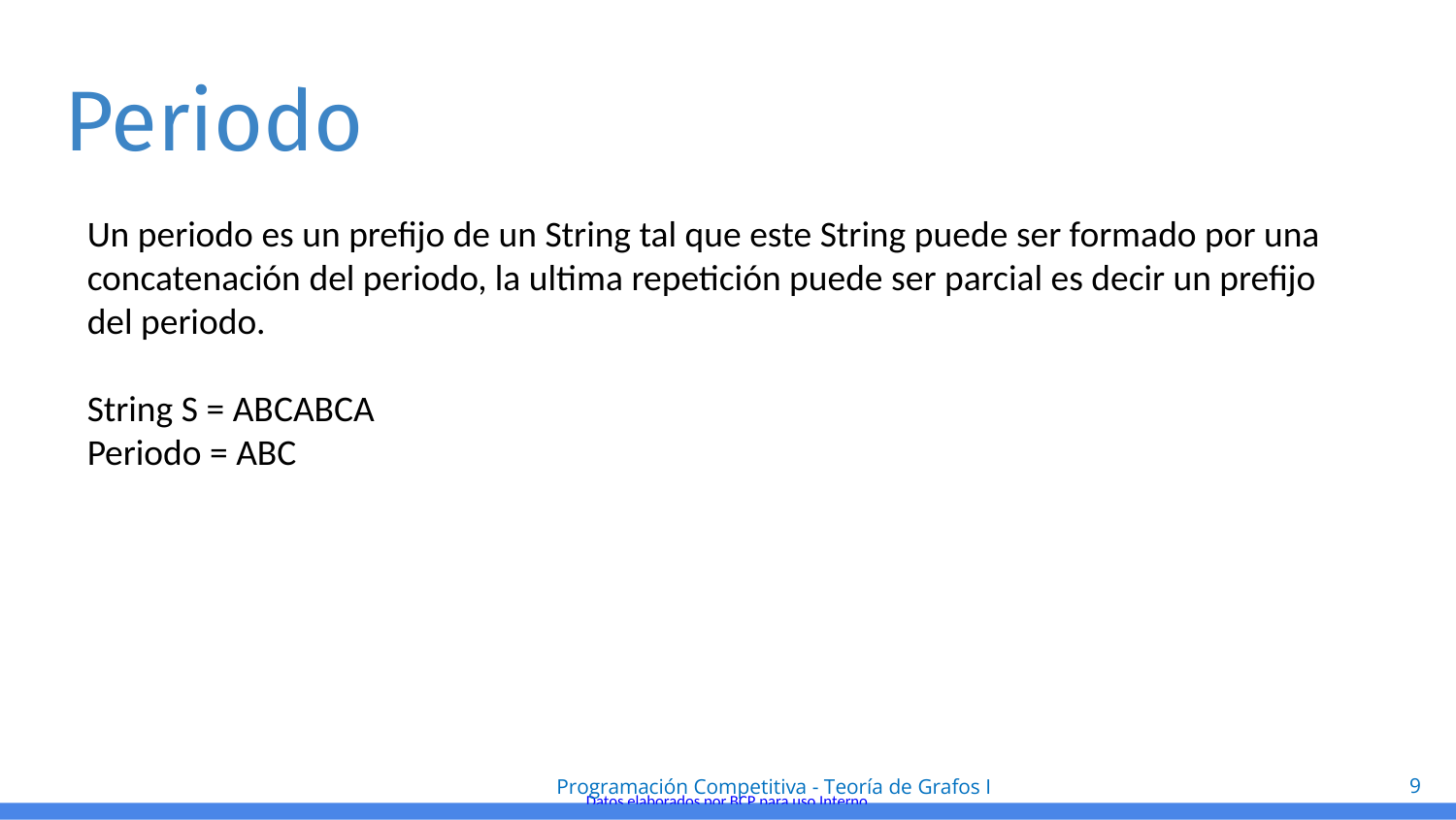

# Periodo
Un periodo es un prefijo de un String tal que este String puede ser formado por una concatenación del periodo, la ultima repetición puede ser parcial es decir un prefijo del periodo.

String S = ABCABCA
Periodo = ABC